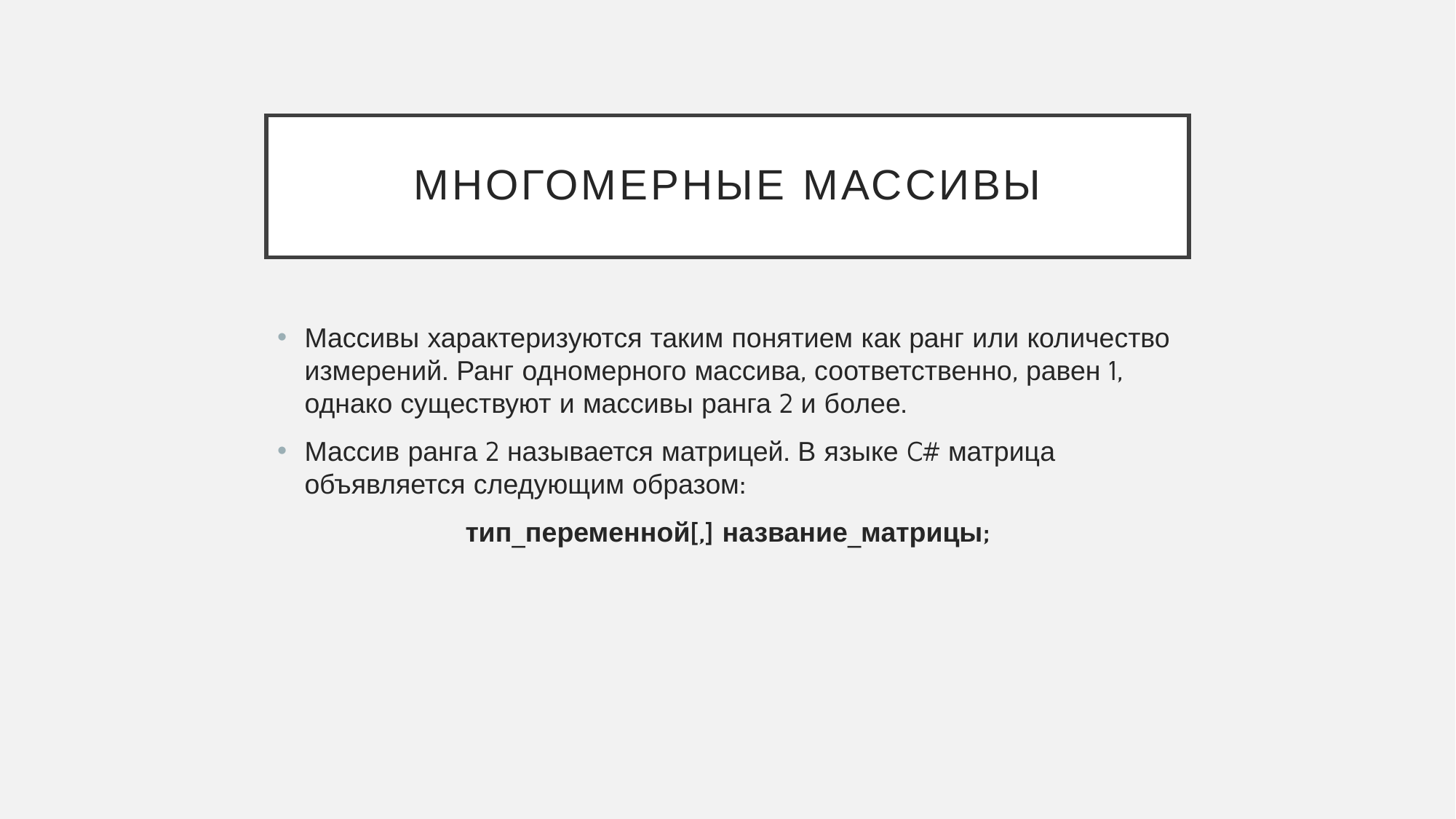

# Многомерные массивы
Массивы характеризуются таким понятием как ранг или количество измерений. Ранг одномерного массива, соответственно, равен 1, однако существуют и массивы ранга 2 и более.
Массив ранга 2 называется матрицей. В языке C# матрица объявляется следующим образом:
тип_переменной[,] название_матрицы;